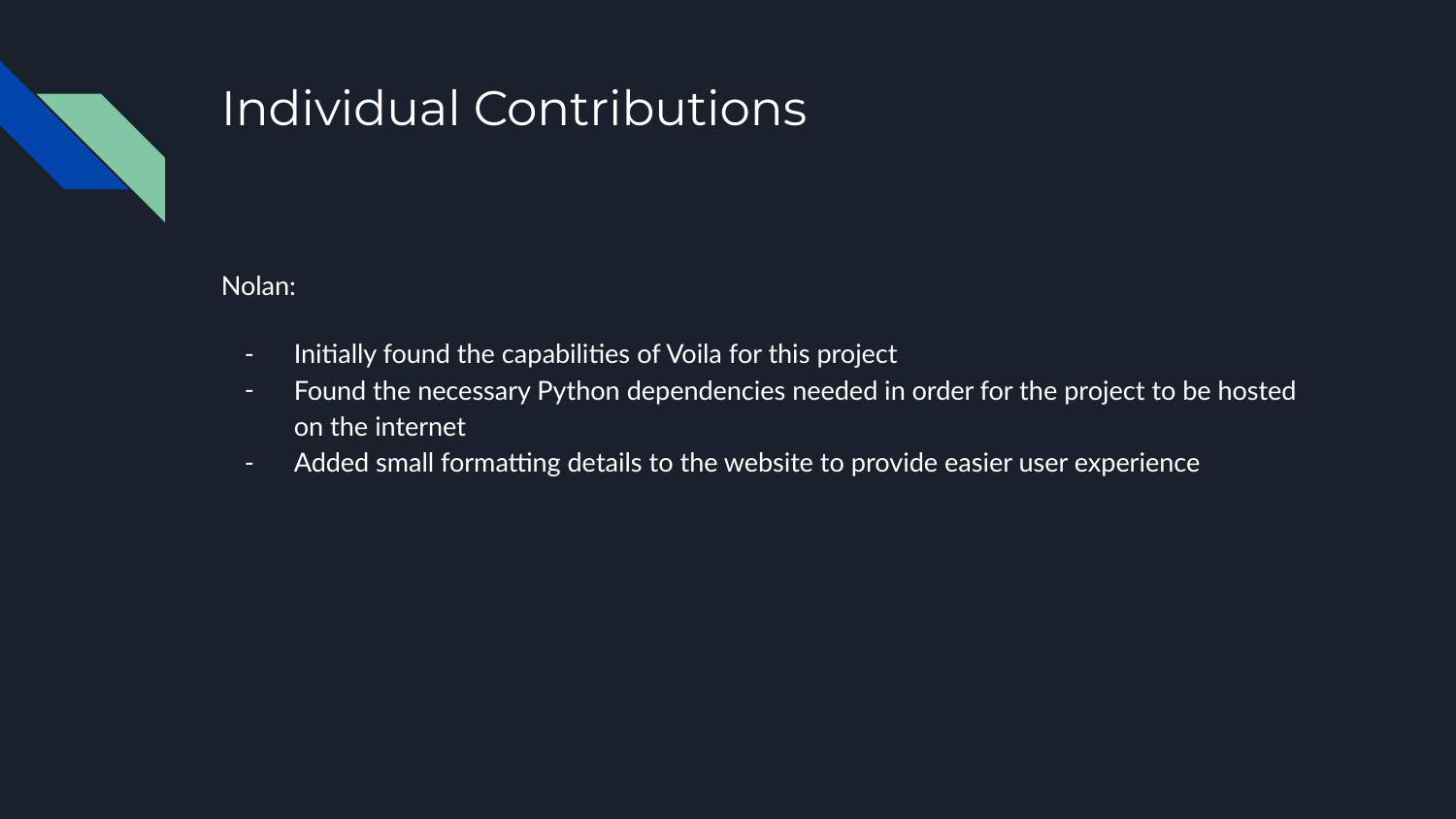

# Individual Contributions
Nolan:
Initially found the capabilities of Voila for this project
Found the necessary Python dependencies needed in order for the project to be hosted on the internet
Added small formatting details to the website to provide easier user experience